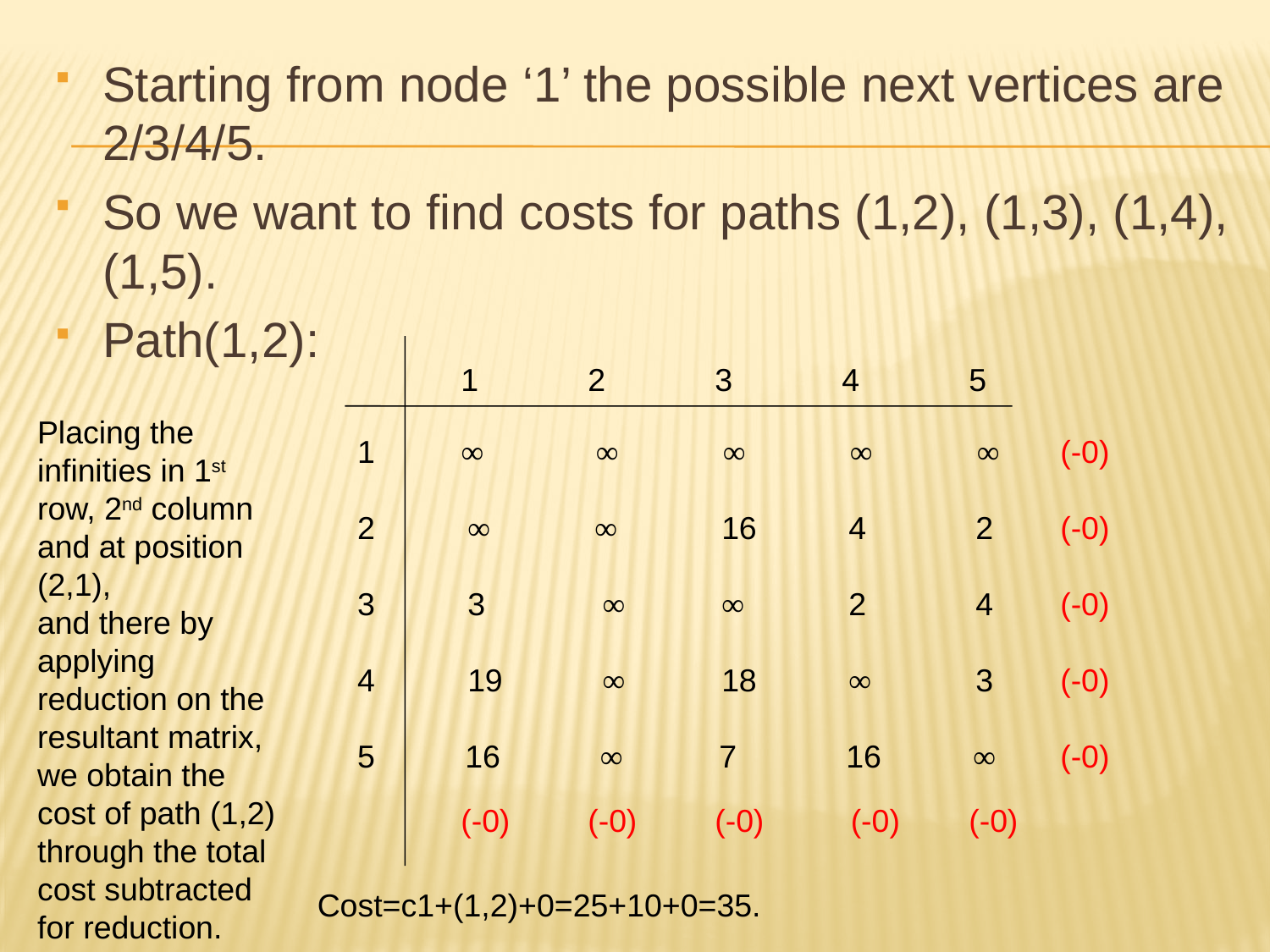

Starting from node ‘1’ the possible next vertices are 2/3/4/5.
So we want to find costs for paths (1,2), (1,3), (1,4), (1,5).
Path(1,2):

1	2	3	4	5
Placing the infinities in 1st row, 2nd column and at position (2,1),
and there by applying reduction on the resultant matrix, we obtain the cost of path (1,2) through the total cost subtracted for reduction.

 (-0)

 (-0)

 (-0)

 (-0)

 (-0)
1

2

3

4

5
∞	 ∞ 	 ∞ 	 ∞ 	 ∞

∞ 	∞	16	4	2

3	 ∞ 	∞	2	4

19	 ∞ 	18	∞	3

16	 ∞ 	7	16	∞

(-0)	(-0)	(-0)	 (-0)	(-0)
Cost=c1+(1,2)+0=25+10+0=35.